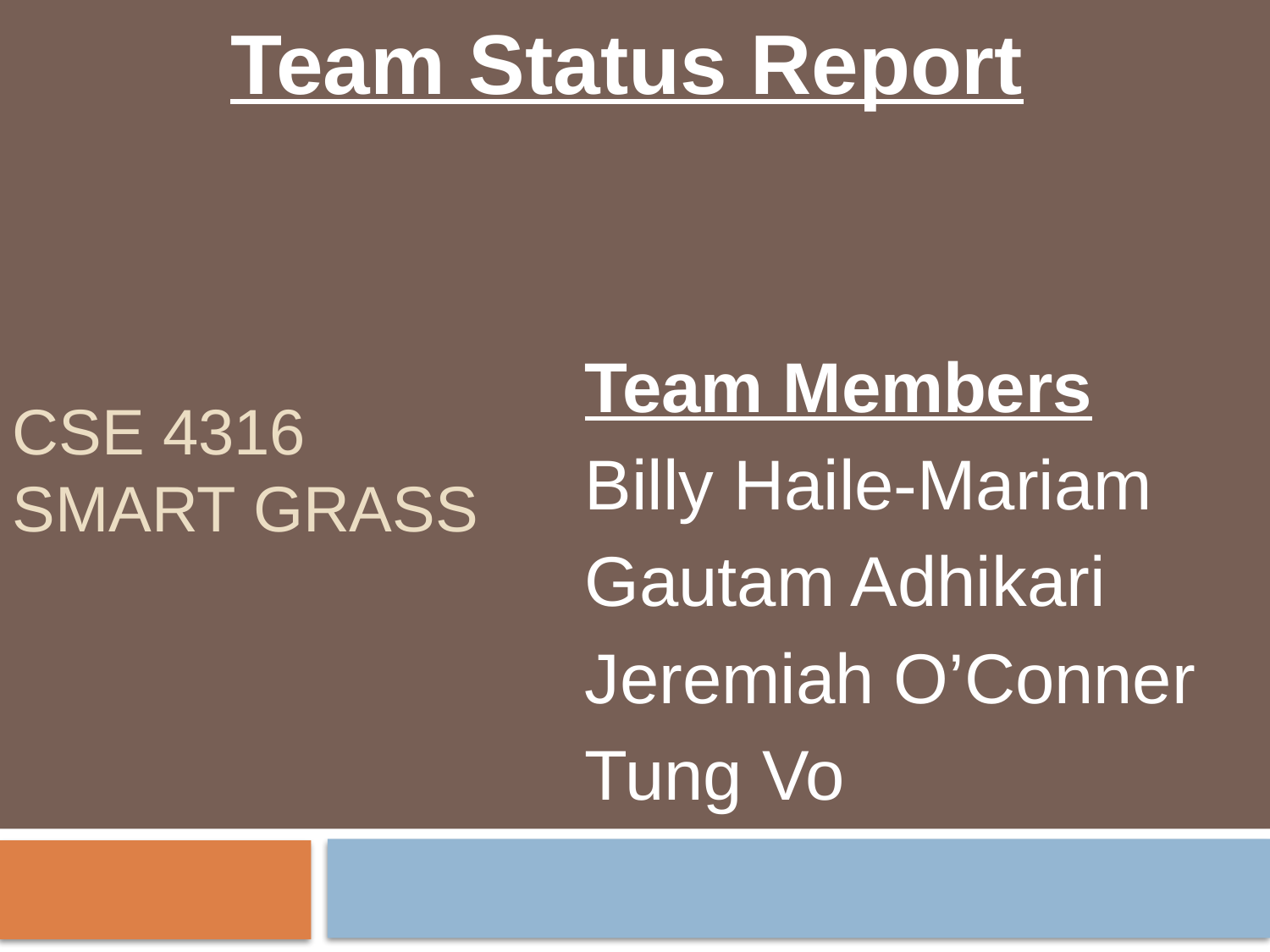

Team Status Report
# CSE 4316 Smart Grass
Team Members
Billy Haile-Mariam
Gautam Adhikari
Jeremiah O’Conner
Tung Vo